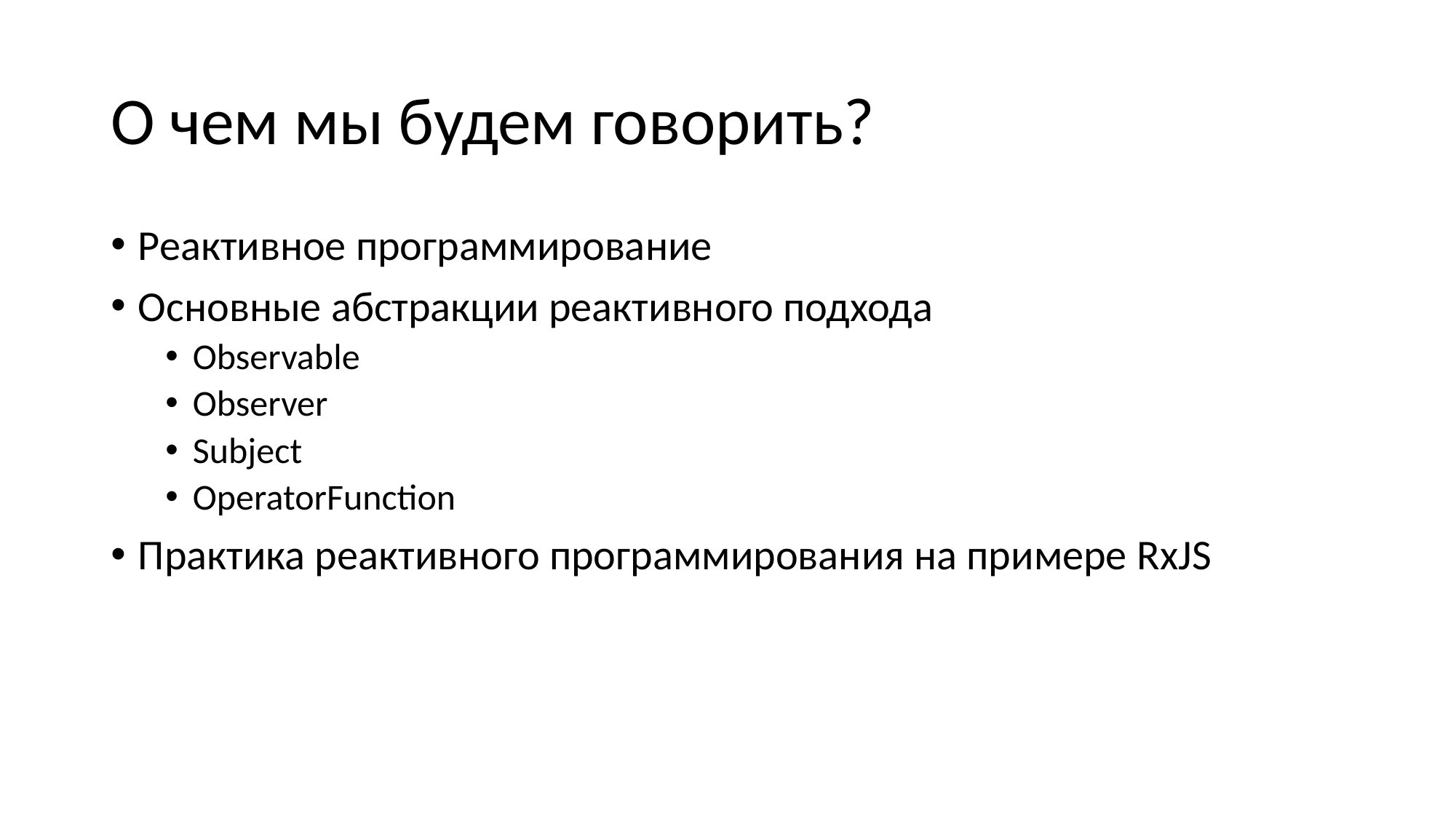

# О чем мы будем говорить?
Реактивное программирование
Основные абстракции реактивного подхода
Observable
Observer
Subject
OperatorFunction
Практика реактивного программирования на примере RxJS